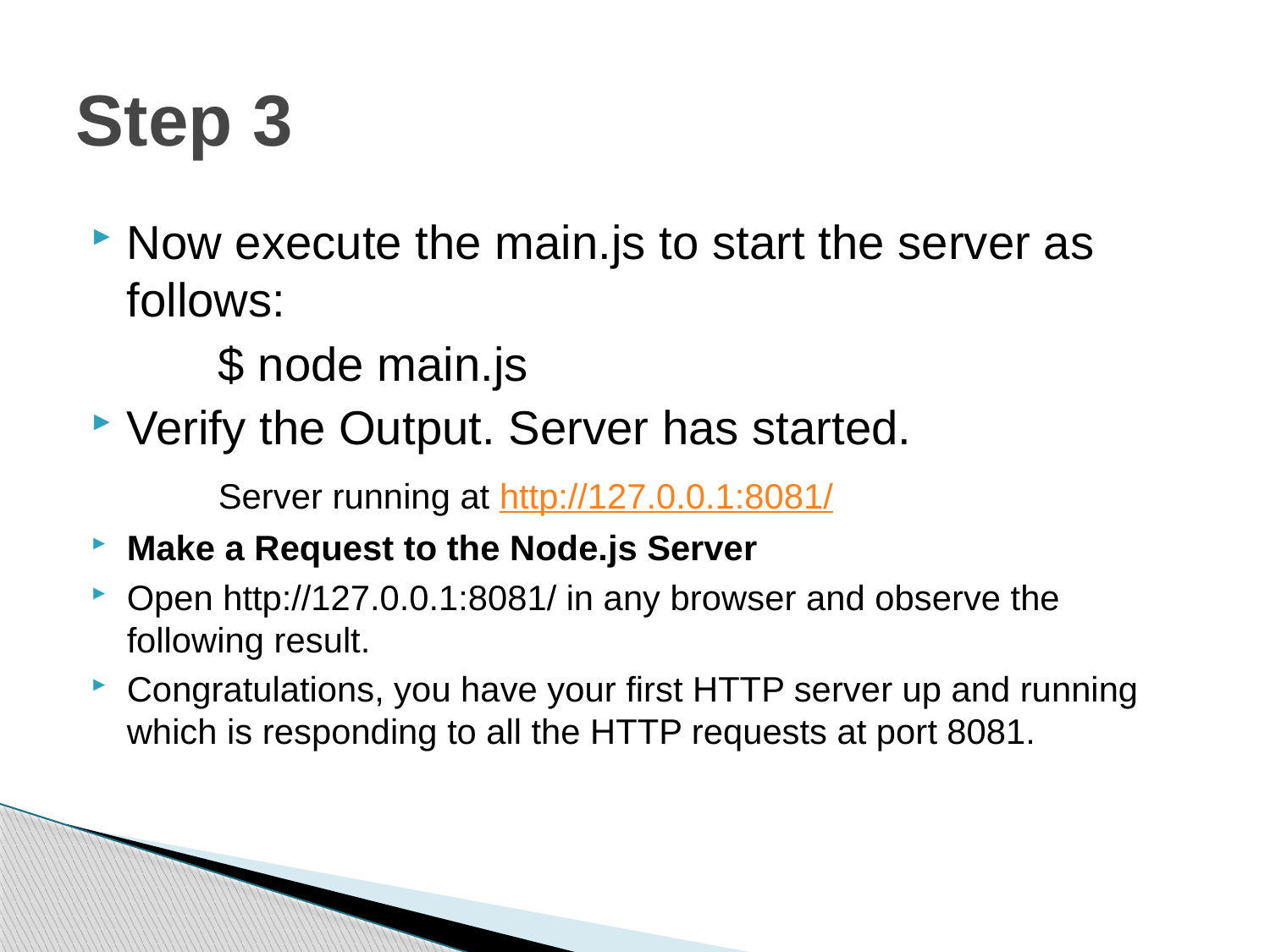

# Step 3
Now execute the main.js to start the server as follows:
	$ node main.js
Verify the Output. Server has started.
	Server running at http://127.0.0.1:8081/
Make a Request to the Node.js Server
Open http://127.0.0.1:8081/ in any browser and observe the following result.
Congratulations, you have your first HTTP server up and running which is responding to all the HTTP requests at port 8081.